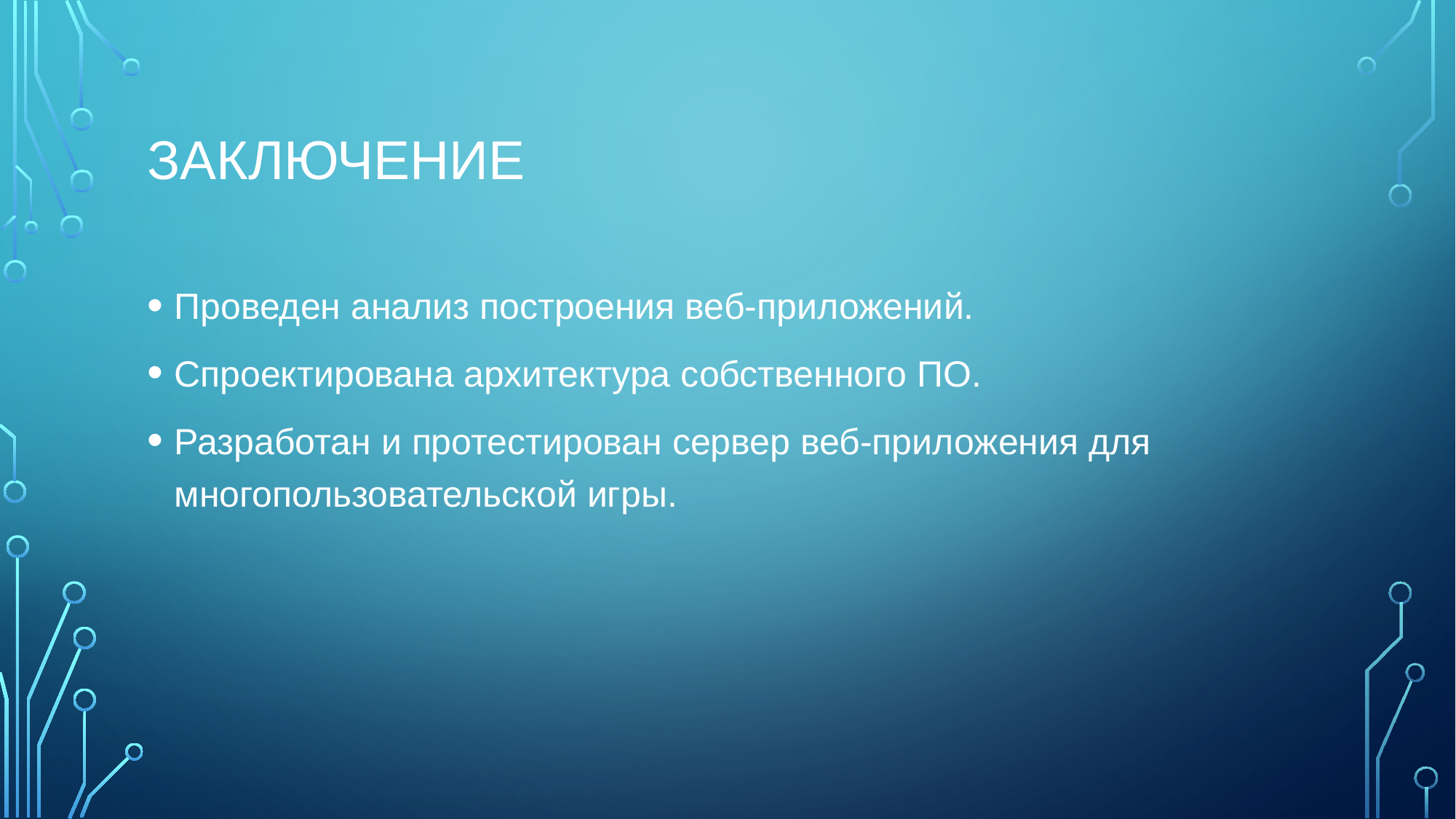

# Заключение
Проведен анализ построения веб-приложений.
Спроектирована архитектура собственного ПО.
Разработан и протестирован сервер веб-приложения для многопользовательской игры.